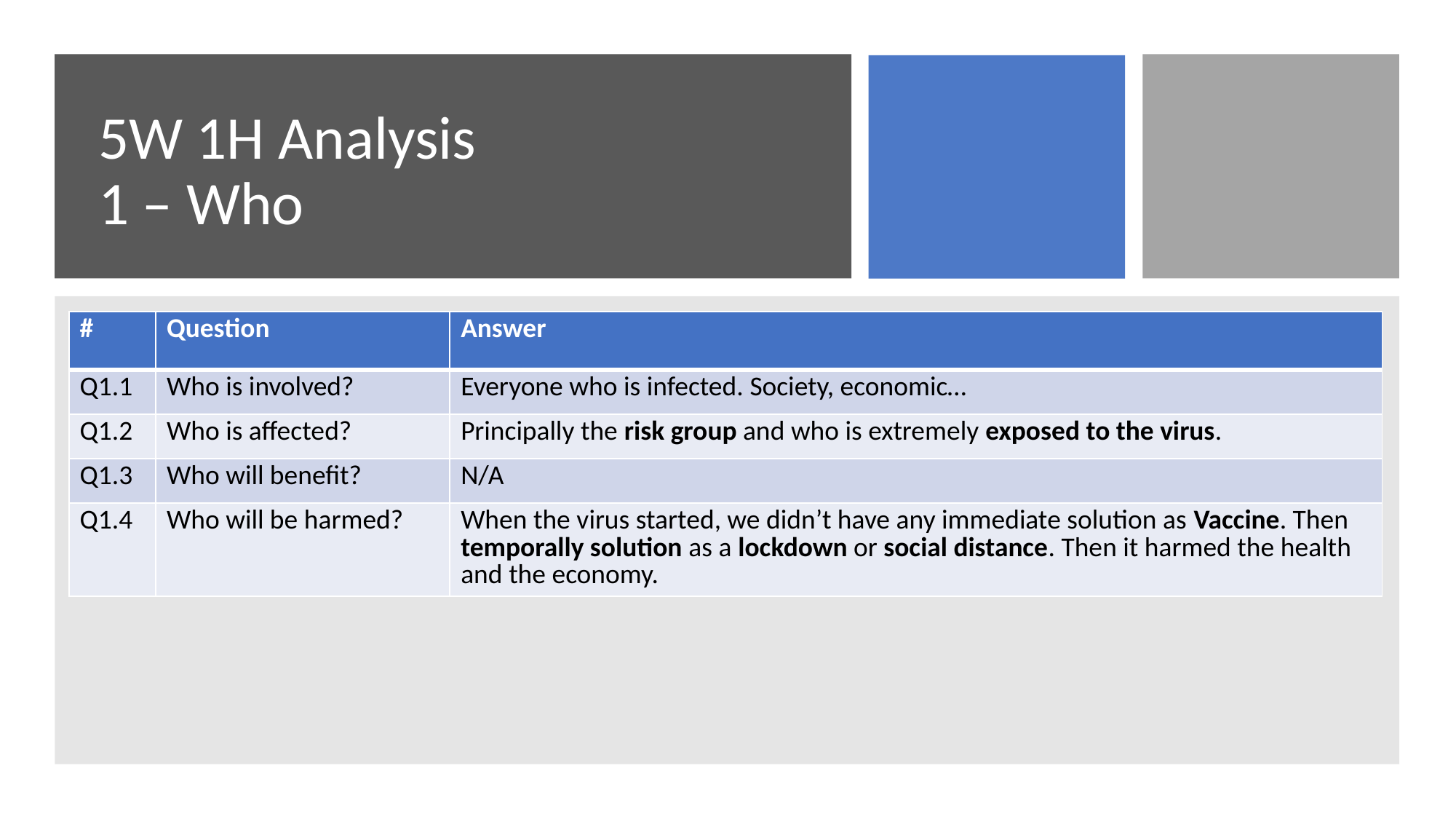

# 5W 1H Analysis 1 – Who

| # | Question | Answer |
| --- | --- | --- |
| Q1.1 | Who is involved? | Everyone who is infected. Society, economic… |
| Q1.2 | Who is affected? | Principally the risk group and who is extremely exposed to the virus. |
| Q1.3 | Who will benefit? | N/A |
| Q1.4 | Who will be harmed? | When the virus started, we didn’t have any immediate solution as Vaccine. Then temporally solution as a lockdown or social distance. Then it harmed the health and the economy. |